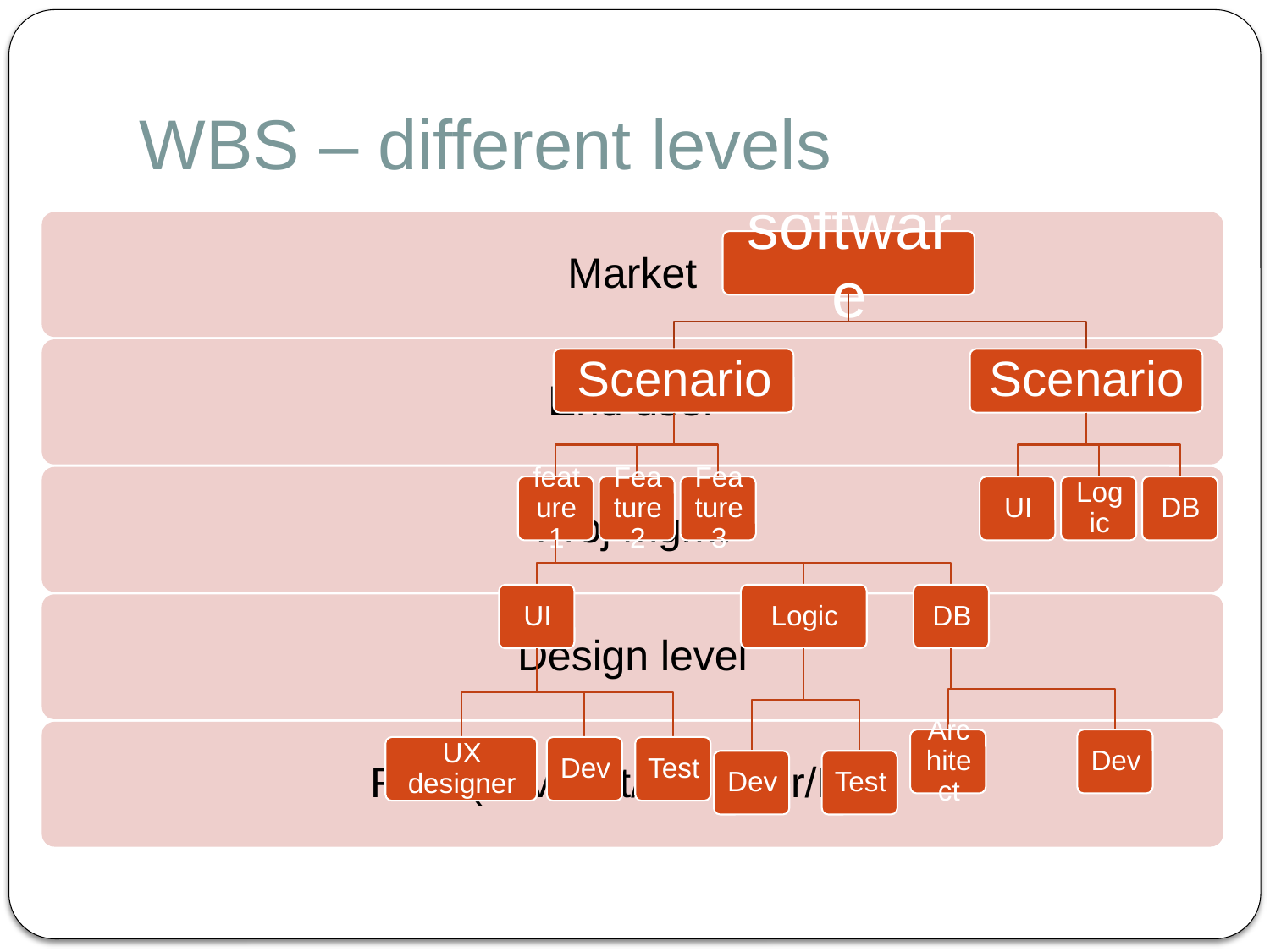

# WBS – different levels
Role (dev/test/designer/PM)
Design level
Proj mgmt
End user
Market
software
Scenario
feature1
UI
UX designer
Dev
Test
Logic
Dev
Test
DB
Architect
Dev
Feature2
Feature3
Scenario
UI
Logic
DB